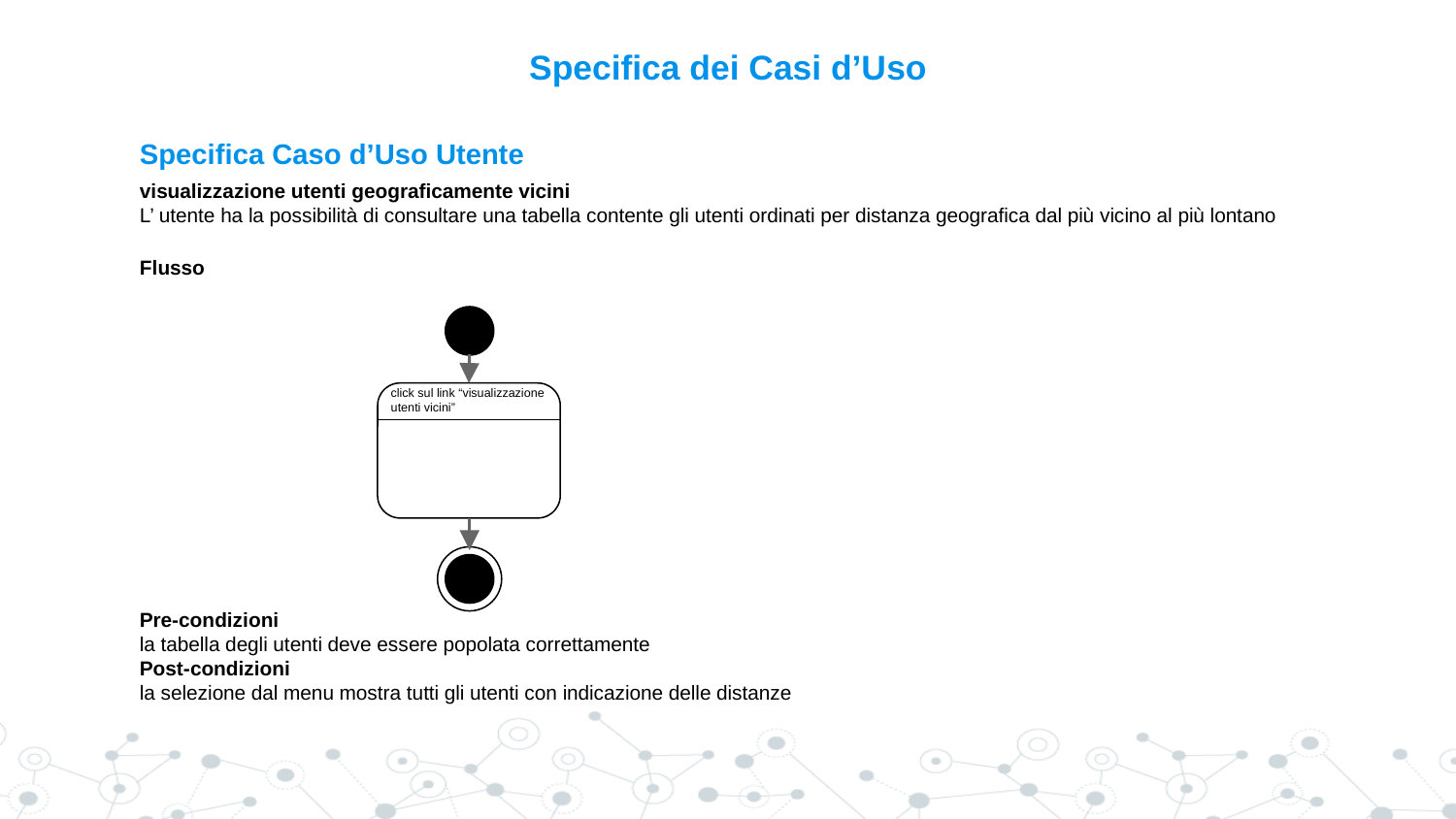

# Specifica dei Casi d’Uso
Specifica Caso d’Uso Utente
visualizzazione utenti geograficamente vicini
L’ utente ha la possibilità di consultare una tabella contente gli utenti ordinati per distanza geografica dal più vicino al più lontano
Flusso

Pre-condizioni
la tabella degli utenti deve essere popolata correttamente
Post-condizioni
la selezione dal menu mostra tutti gli utenti con indicazione delle distanze

click sul link “visualizzazione
utenti vicini”